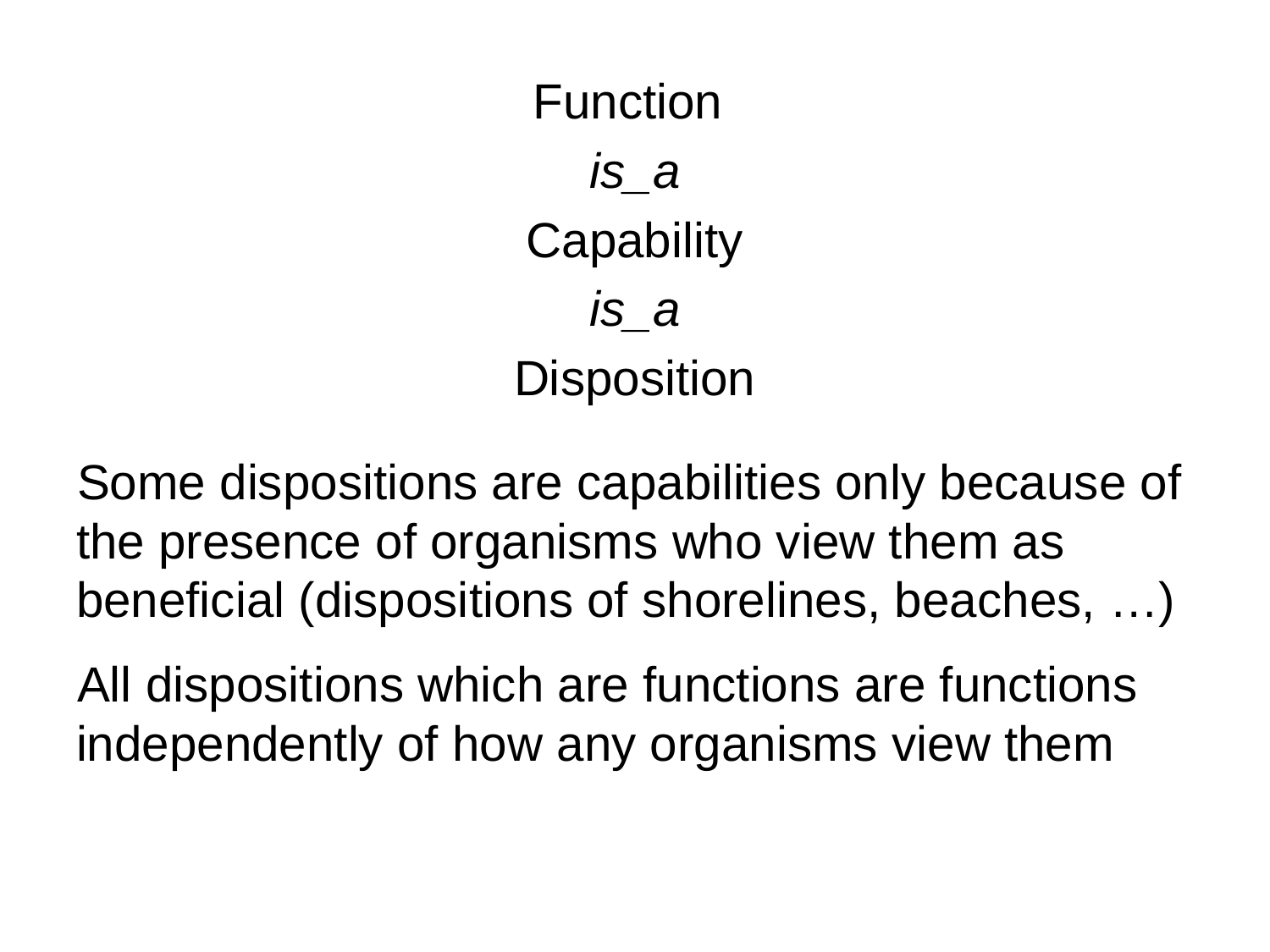

Function
is_a
Capability
is_a
Disposition

Some dispositions are capabilities only because of the presence of organisms who view them as beneficial (dispositions of shorelines, beaches, …)

All dispositions which are functions are functions independently of how any organisms view them